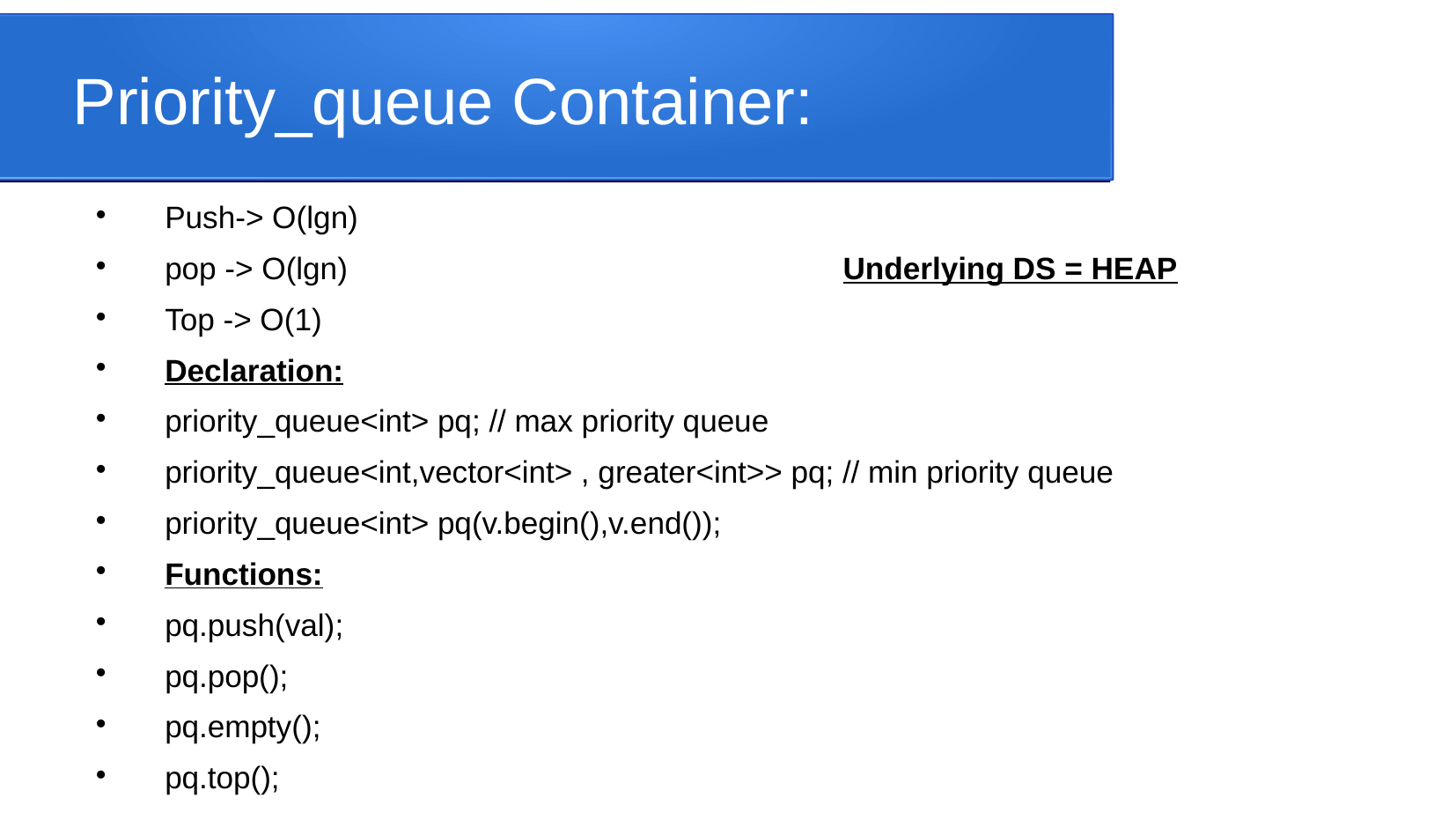

Priority_queue Container:
Push-> O(lgn)
pop -> O(lgn)				                                                 Underlying DS = HEAP
Top -> O(1)
Declaration:
priority_queue<int> pq; // max priority queue
priority_queue<int,vector<int> , greater<int>> pq; // min priority queue
priority_queue<int> pq(v.begin(),v.end());
Functions:
pq.push(val);
pq.pop();
pq.empty();
pq.top();